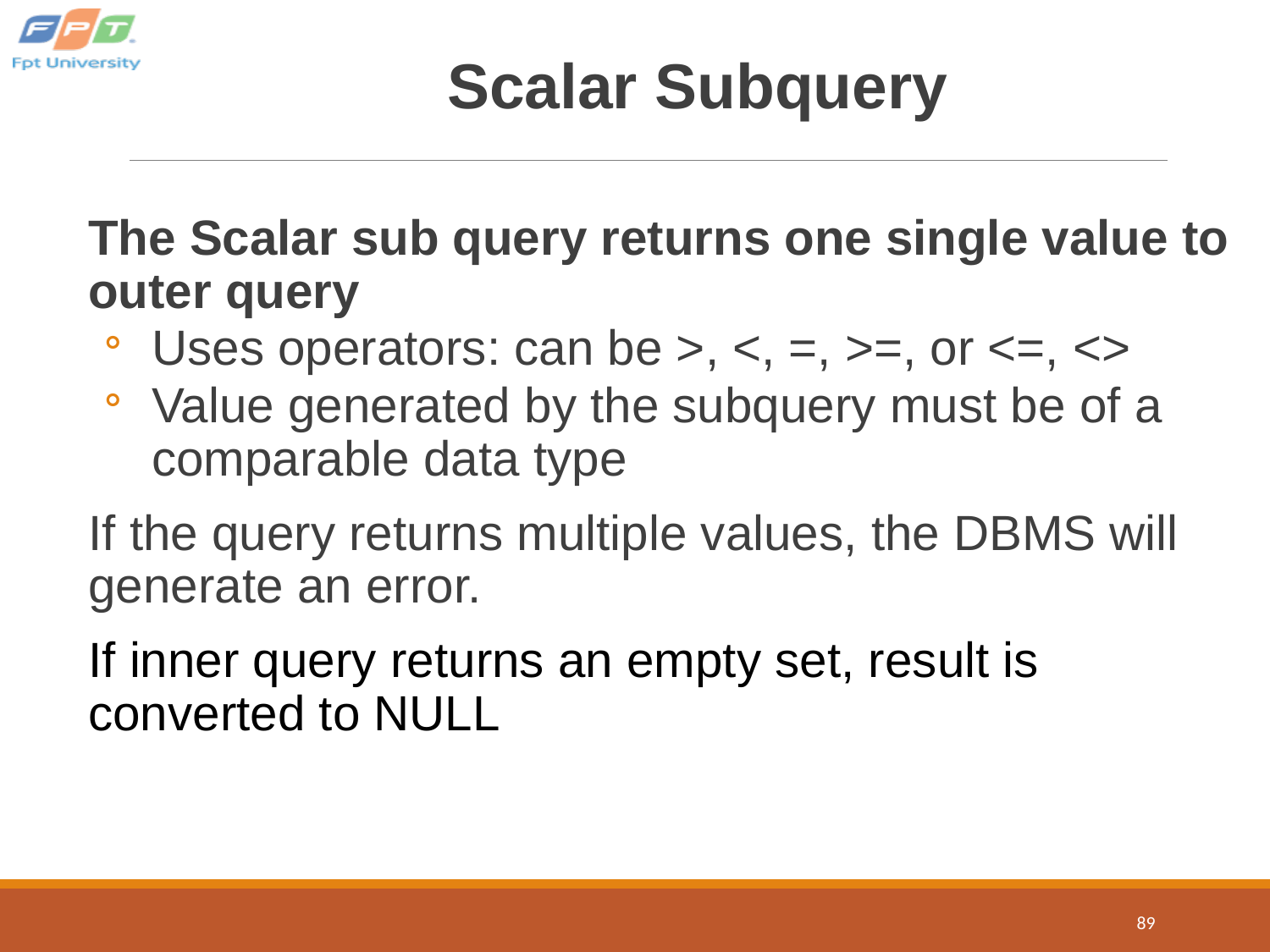

# Scalar Subquery
The Scalar sub query returns one single value to outer query
Uses operators: can be >, <, =, >=, or <=, <>
Value generated by the subquery must be of a comparable data type
If the query returns multiple values, the DBMS will generate an error.
If inner query returns an empty set, result is converted to NULL
89